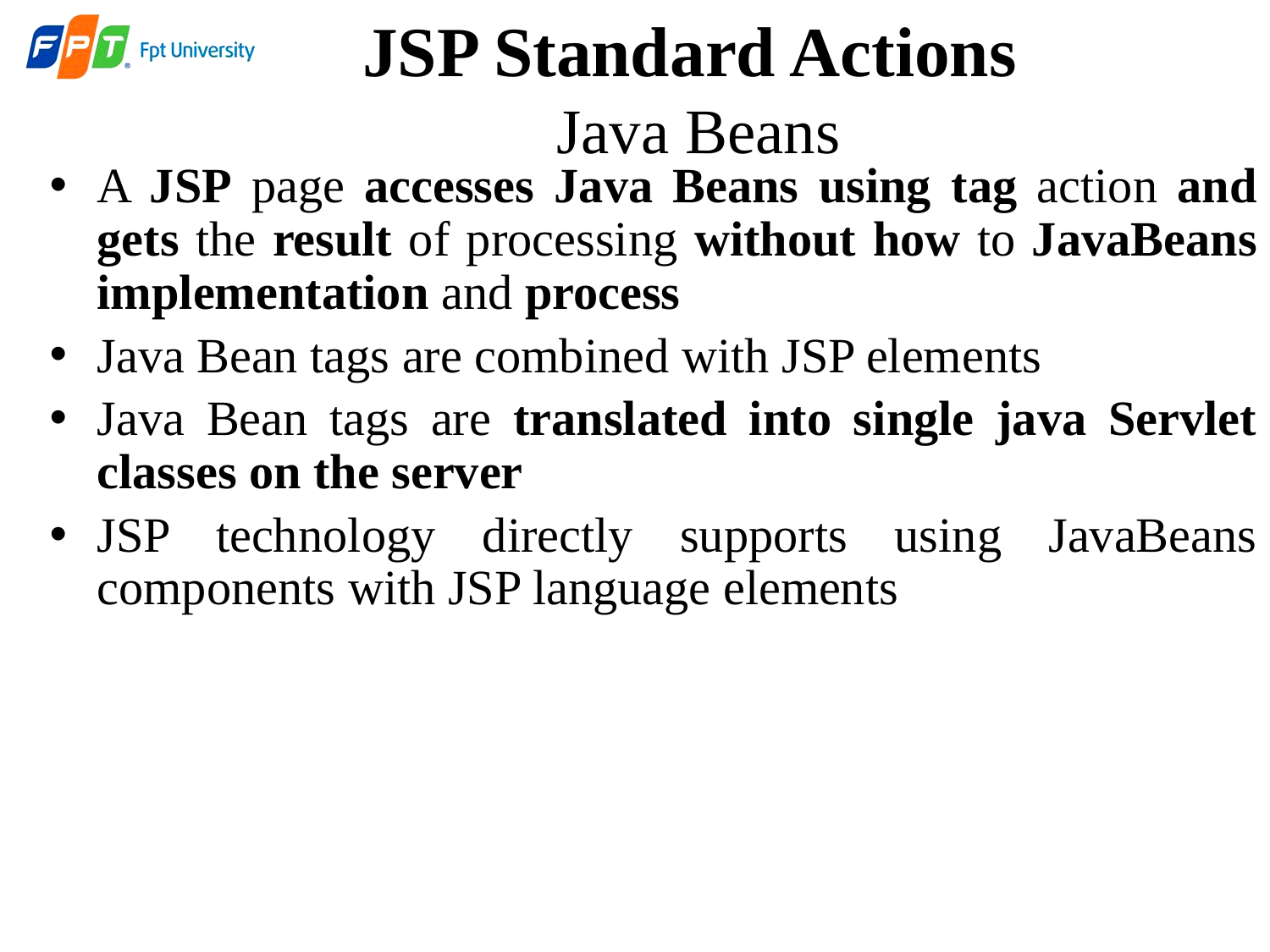

JSP Standard Actions
Java Beans
A JSP page accesses Java Beans using tag action and gets the result of processing without how to JavaBeans implementation and process
Java Bean tags are combined with JSP elements
Java Bean tags are translated into single java Servlet classes on the server
JSP technology directly supports using JavaBeans components with JSP language elements